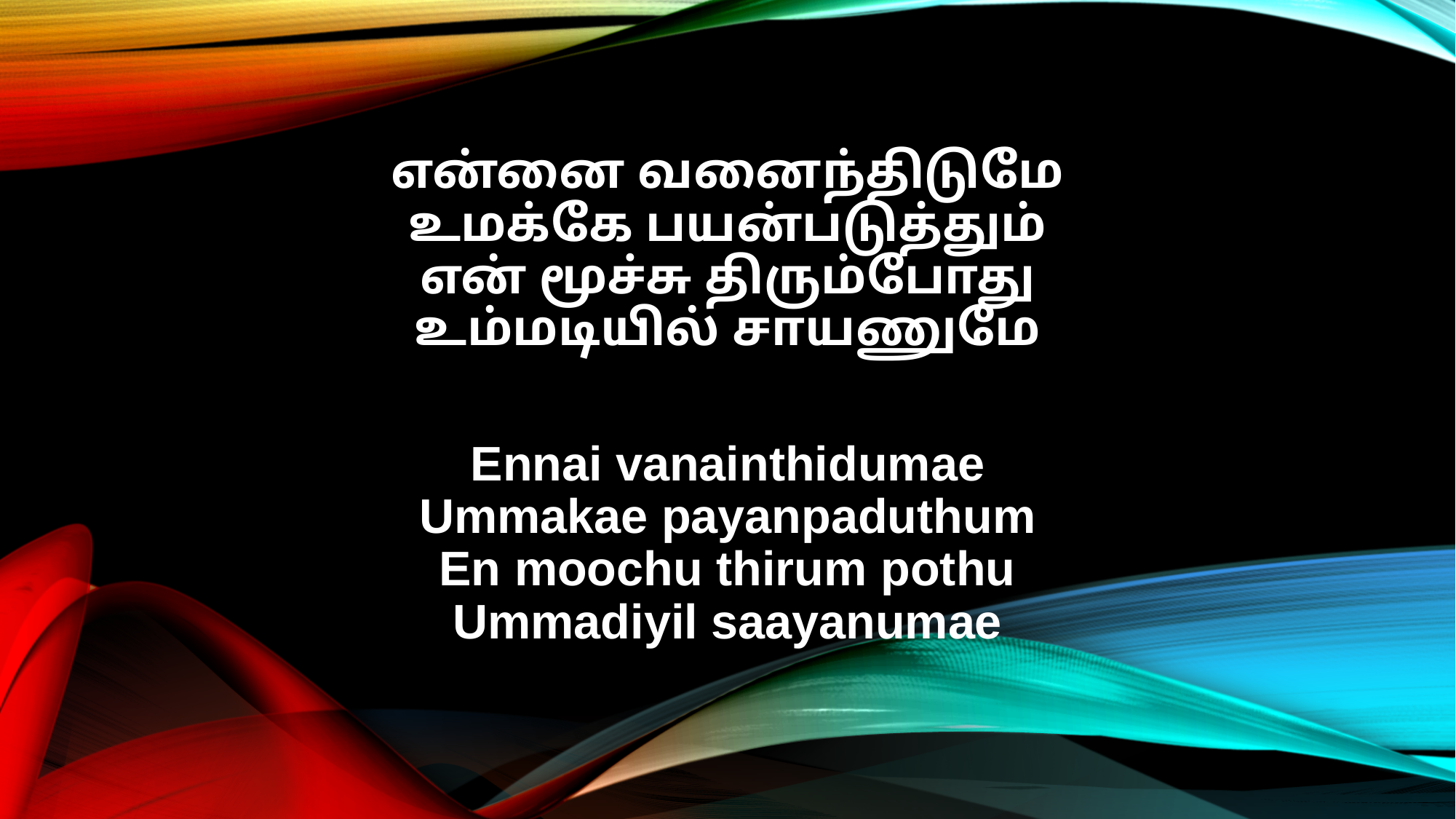

என்னை வனைந்திடுமே
உமக்கே பயன்படுத்தும்
என் மூச்சு திரும்போது
உம்மடியில் சாயணுமே

Ennai vanainthidumae
Ummakae payanpaduthum
En moochu thirum pothu
Ummadiyil saayanumae